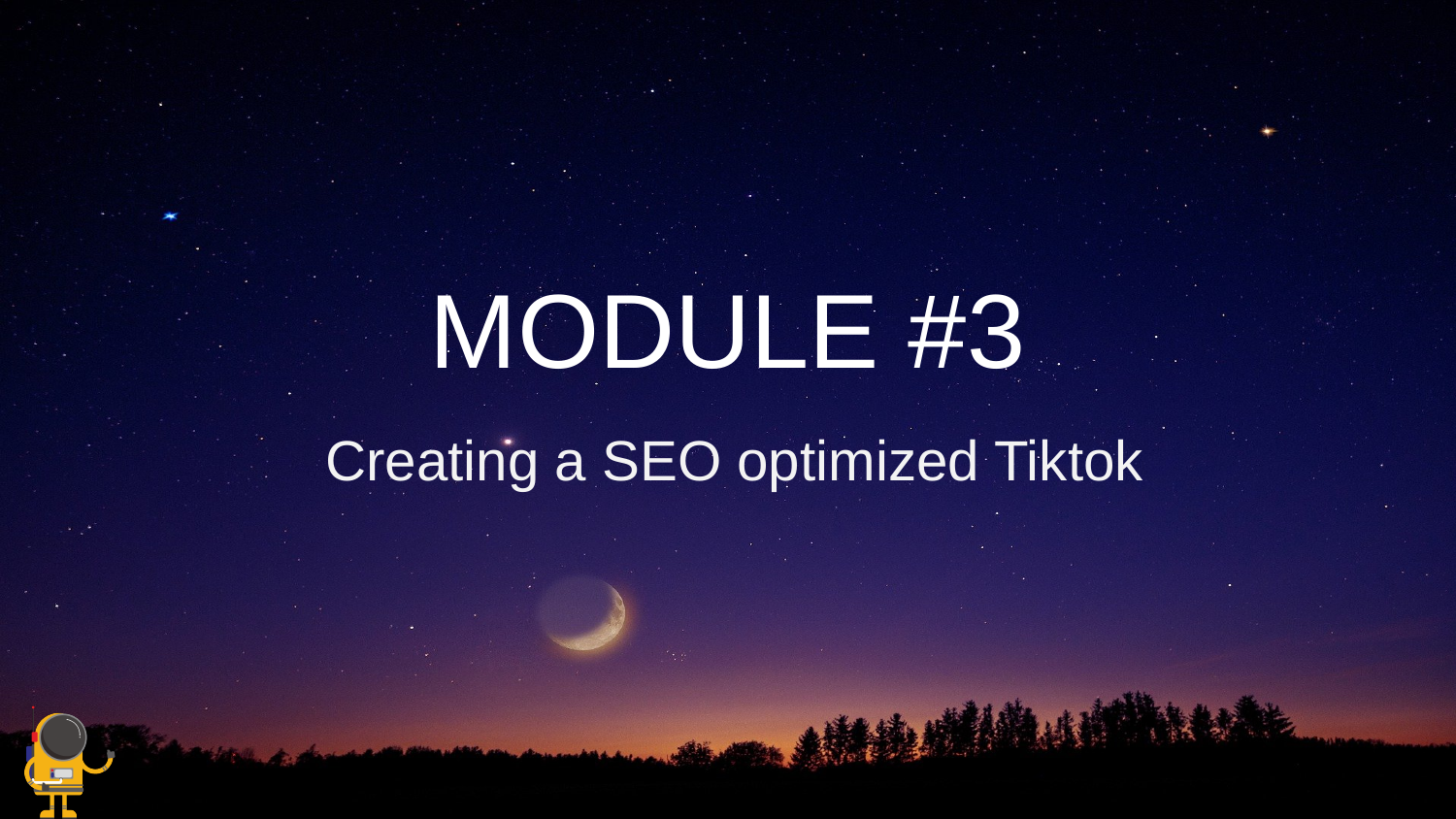

# MODULE #3
Creating a SEO optimized Tiktok